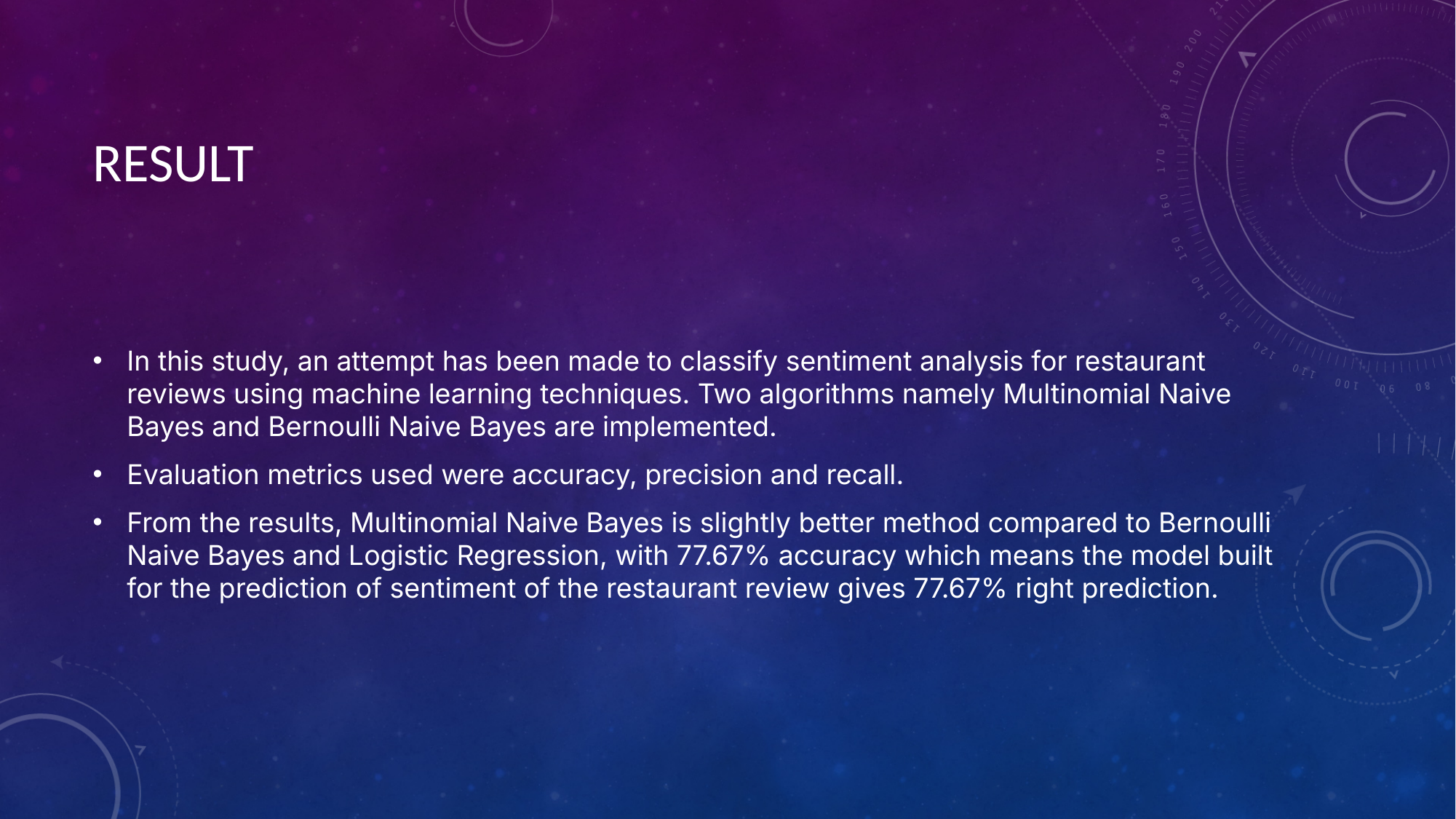

# result
In this study, an attempt has been made to classify sentiment analysis for restaurant reviews using machine learning techniques. Two algorithms namely Multinomial Naive Bayes and Bernoulli Naive Bayes are implemented.
Evaluation metrics used were accuracy, precision and recall.
From the results, Multinomial Naive Bayes is slightly better method compared to Bernoulli Naive Bayes and Logistic Regression, with 77.67% accuracy which means the model built for the prediction of sentiment of the restaurant review gives 77.67% right prediction.